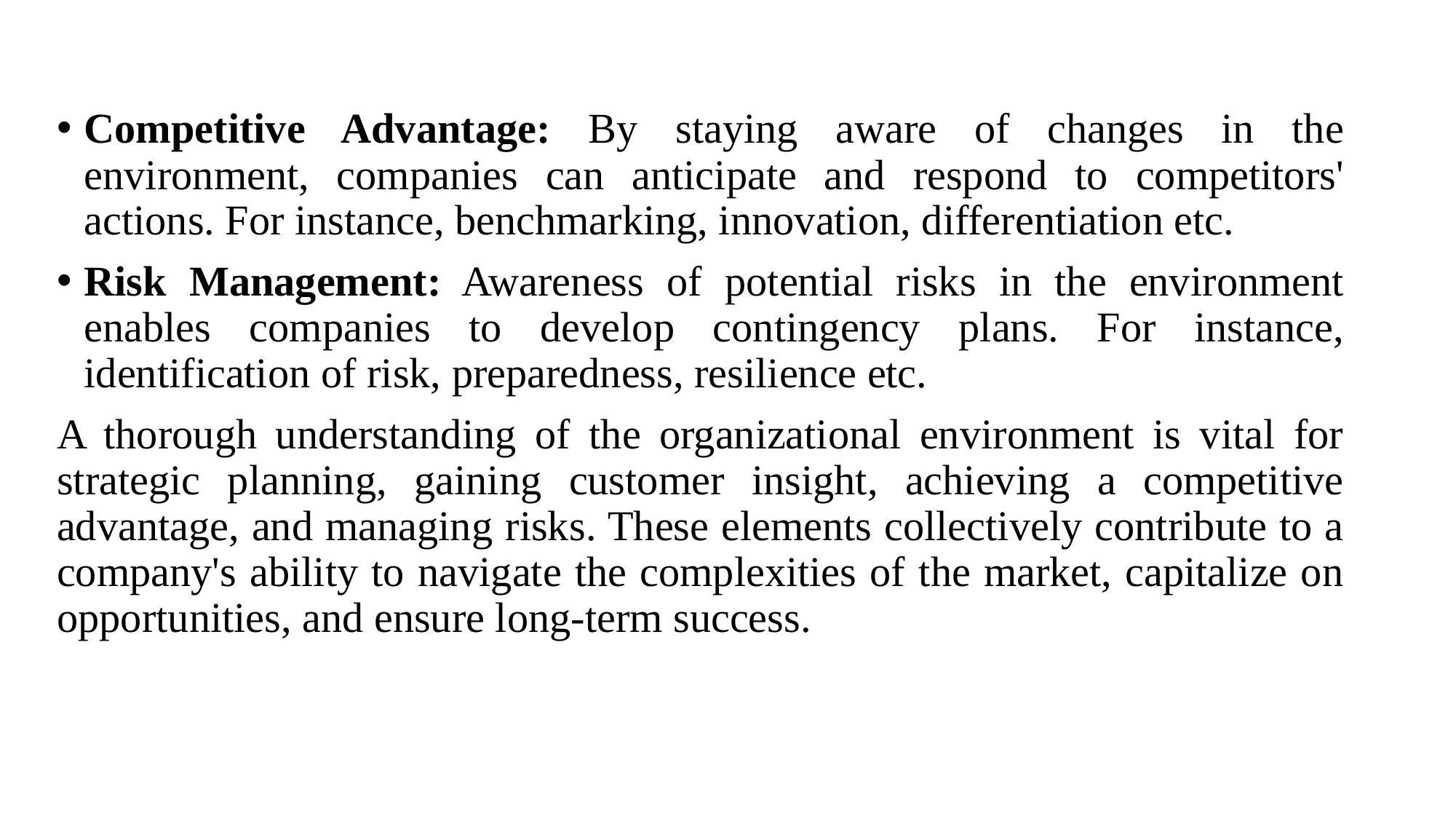

Competitive Advantage: By staying aware of changes in the environment, companies can anticipate and respond to competitors' actions. For instance, benchmarking, innovation, differentiation etc.
Risk Management: Awareness of potential risks in the environment enables companies to develop contingency plans. For instance, identification of risk, preparedness, resilience etc.
A thorough understanding of the organizational environment is vital for strategic planning, gaining customer insight, achieving a competitive advantage, and managing risks. These elements collectively contribute to a company's ability to navigate the complexities of the market, capitalize on opportunities, and ensure long-term success.